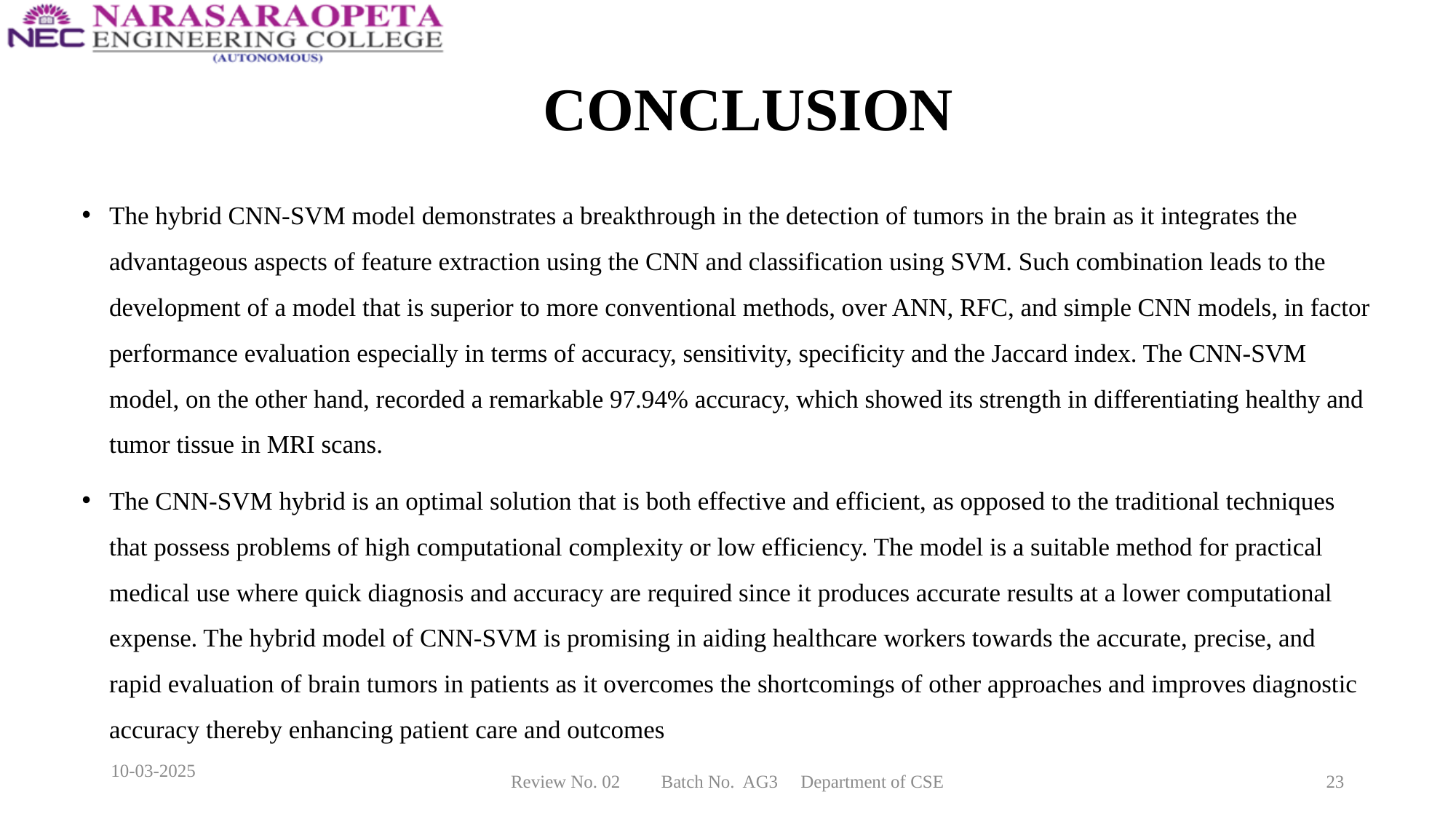

# CONCLUSION
The hybrid CNN-SVM model demonstrates a breakthrough in the detection of tumors in the brain as it integrates the advantageous aspects of feature extraction using the CNN and classification using SVM. Such combination leads to the development of a model that is superior to more conventional methods, over ANN, RFC, and simple CNN models, in factor performance evaluation especially in terms of accuracy, sensitivity, specificity and the Jaccard index. The CNN-SVM model, on the other hand, recorded a remarkable 97.94% accuracy, which showed its strength in differentiating healthy and tumor tissue in MRI scans.
The CNN-SVM hybrid is an optimal solution that is both effective and efficient, as opposed to the traditional techniques that possess problems of high computational complexity or low efficiency. The model is a suitable method for practical medical use where quick diagnosis and accuracy are required since it produces accurate results at a lower computational expense. The hybrid model of CNN-SVM is promising in aiding healthcare workers towards the accurate, precise, and rapid evaluation of brain tumors in patients as it overcomes the shortcomings of other approaches and improves diagnostic accuracy thereby enhancing patient care and outcomes
10-03-2025

Review No. 02         Batch No.  AG3     Department of CSE
23